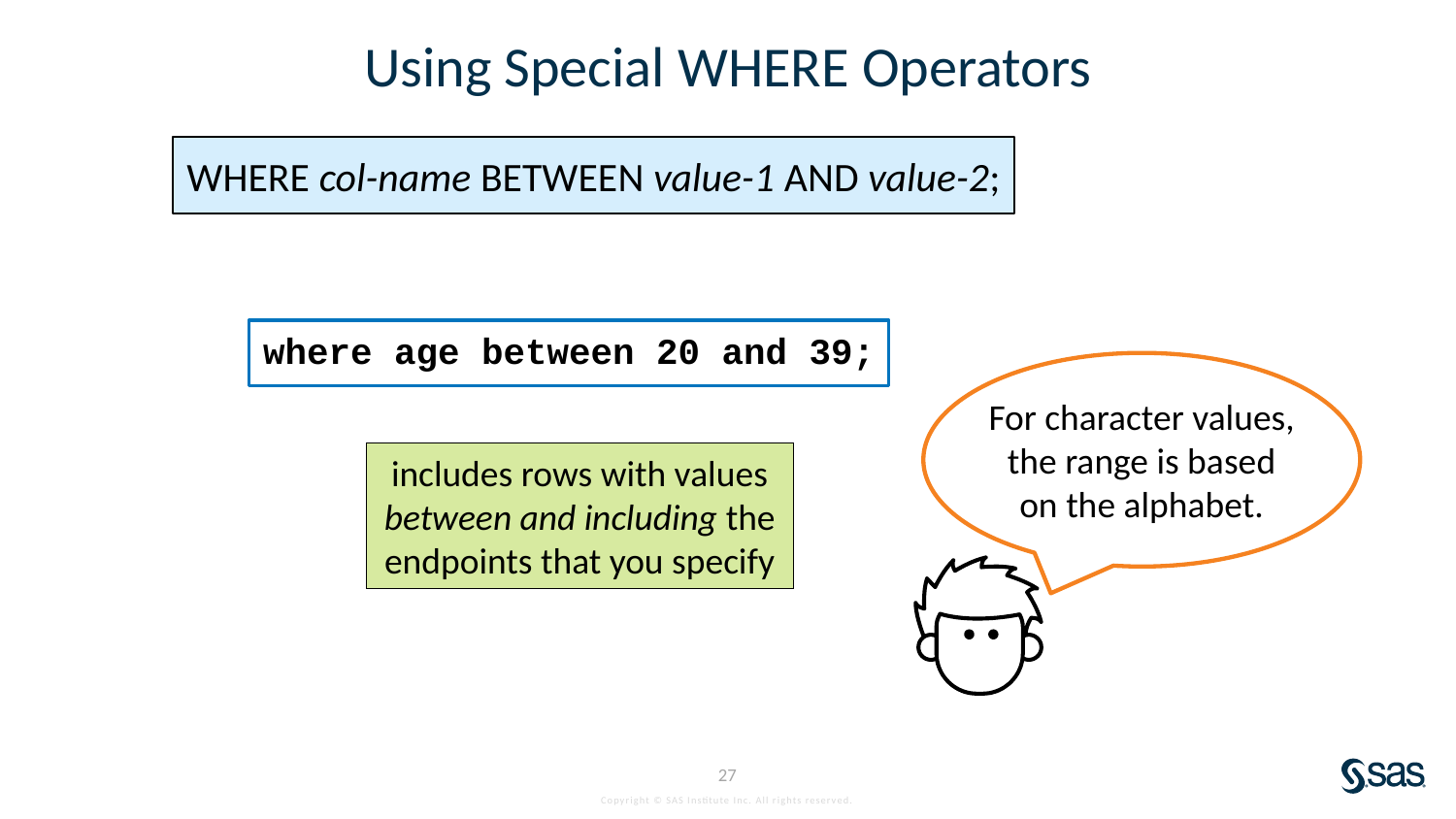

# Using Special WHERE Operators
WHERE col-name BETWEEN value-1 AND value-2;
where age between 20 and 39;
For character values, the range is based on the alphabet.
includes rows with values between and including the endpoints that you specify